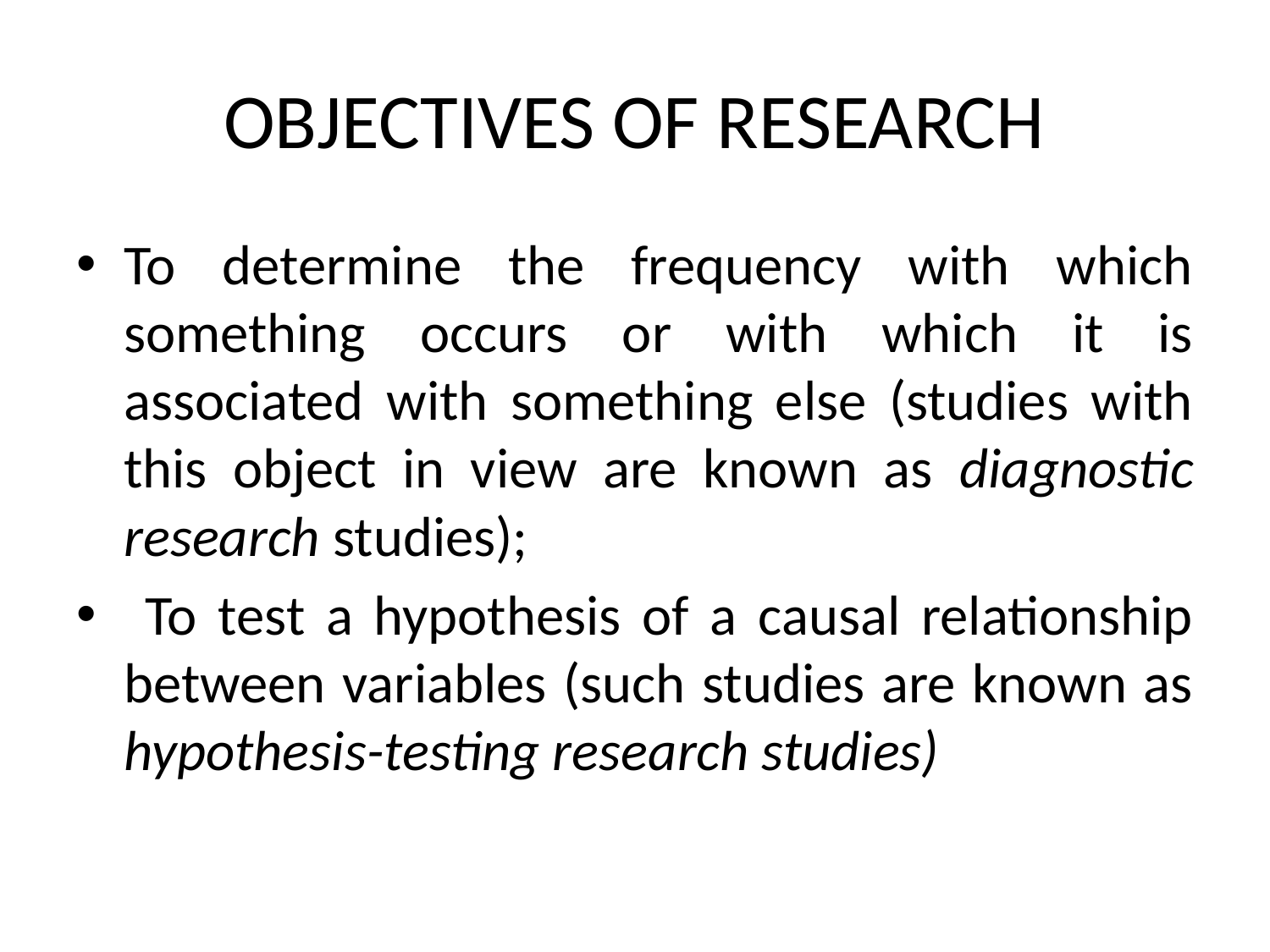

# OBJECTIVES OF RESEARCH
To determine the frequency with which something occurs or with which it is associated with something else (studies with this object in view are known as diagnostic research studies);
 To test a hypothesis of a causal relationship between variables (such studies are known as hypothesis-testing research studies)